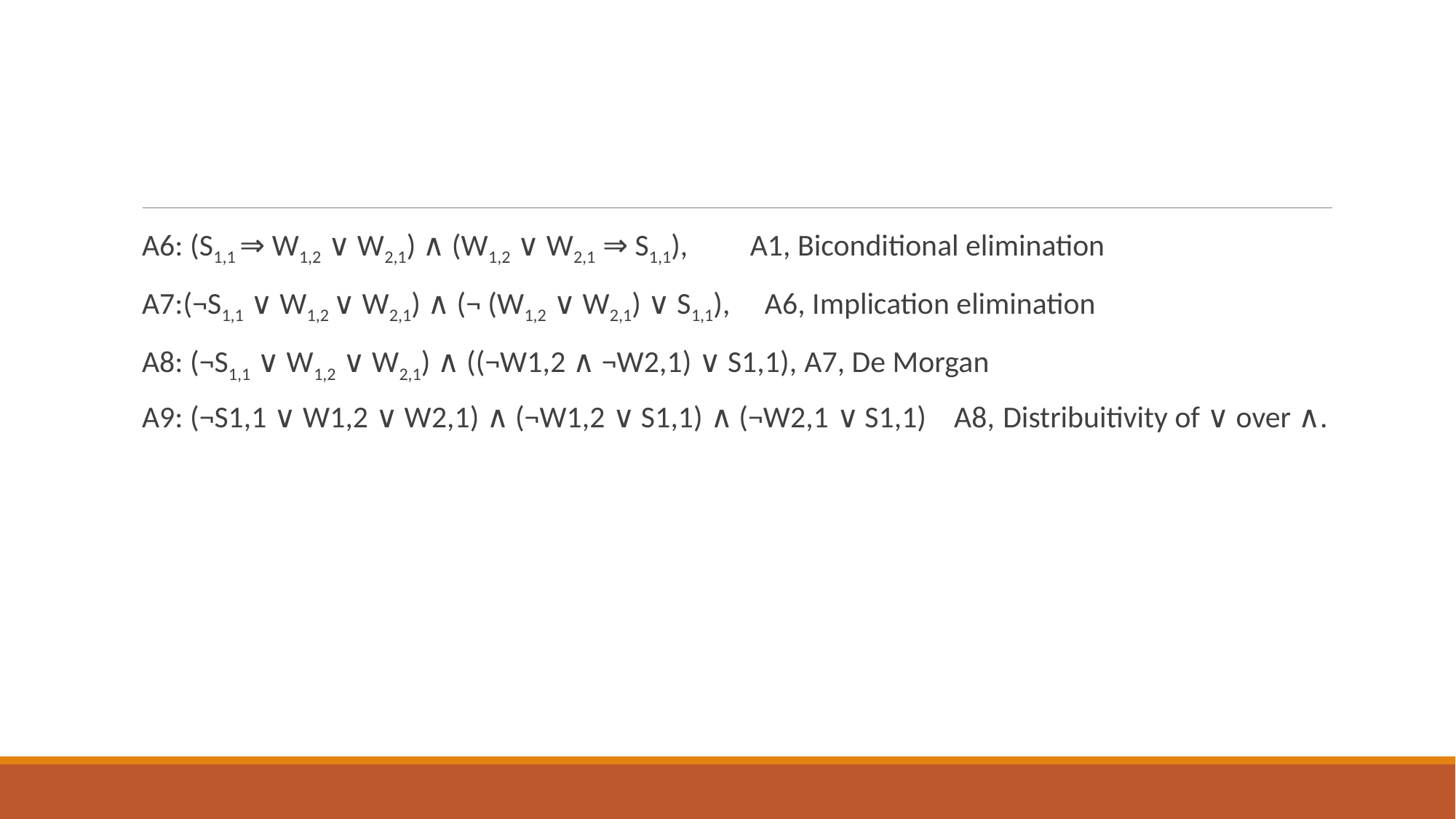

#
A6: (S1,1 ⇒ W1,2 ∨ W2,1) ∧ (W1,2 ∨ W2,1 ⇒ S1,1),         A1, Biconditional elimination
A7:(¬S1,1 ∨ W1,2 ∨ W2,1) ∧ (¬ (W1,2 ∨ W2,1) ∨ S1,1),     A6, Implication elimination
A8: (¬S1,1 ∨ W1,2 ∨ W2,1) ∧ ((¬W1,2 ∧ ¬W2,1) ∨ S1,1), A7, De Morgan
A9: (¬S1,1 ∨ W1,2 ∨ W2,1) ∧ (¬W1,2 ∨ S1,1) ∧ (¬W2,1 ∨ S1,1)    A8, Distribuitivity of ∨ over ∧.